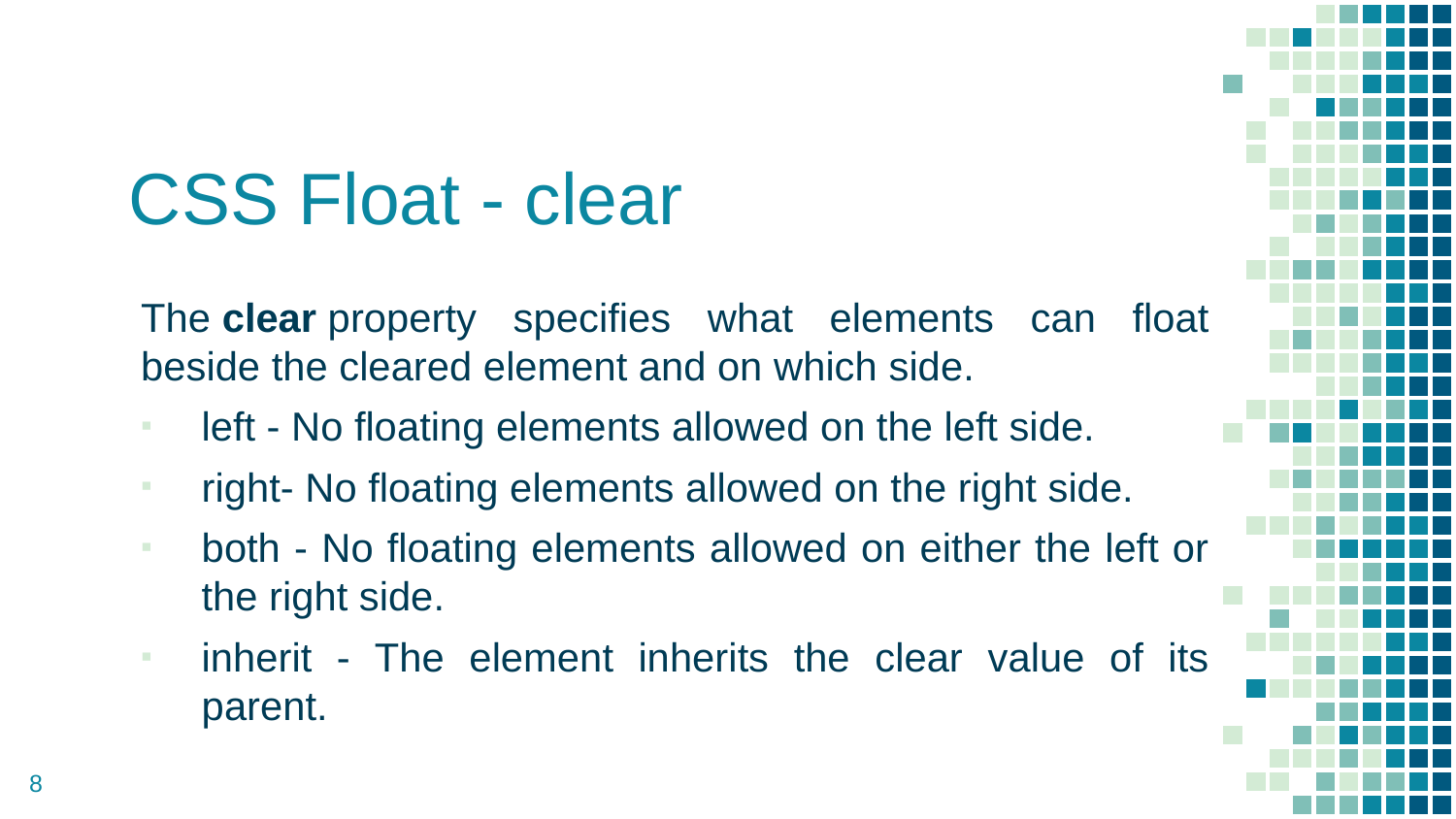

# CSS Float - clear
The clear property specifies what elements can float beside the cleared element and on which side.
left - No floating elements allowed on the left side.
right- No floating elements allowed on the right side.
both - No floating elements allowed on either the left or the right side.
inherit - The element inherits the clear value of its parent.

8